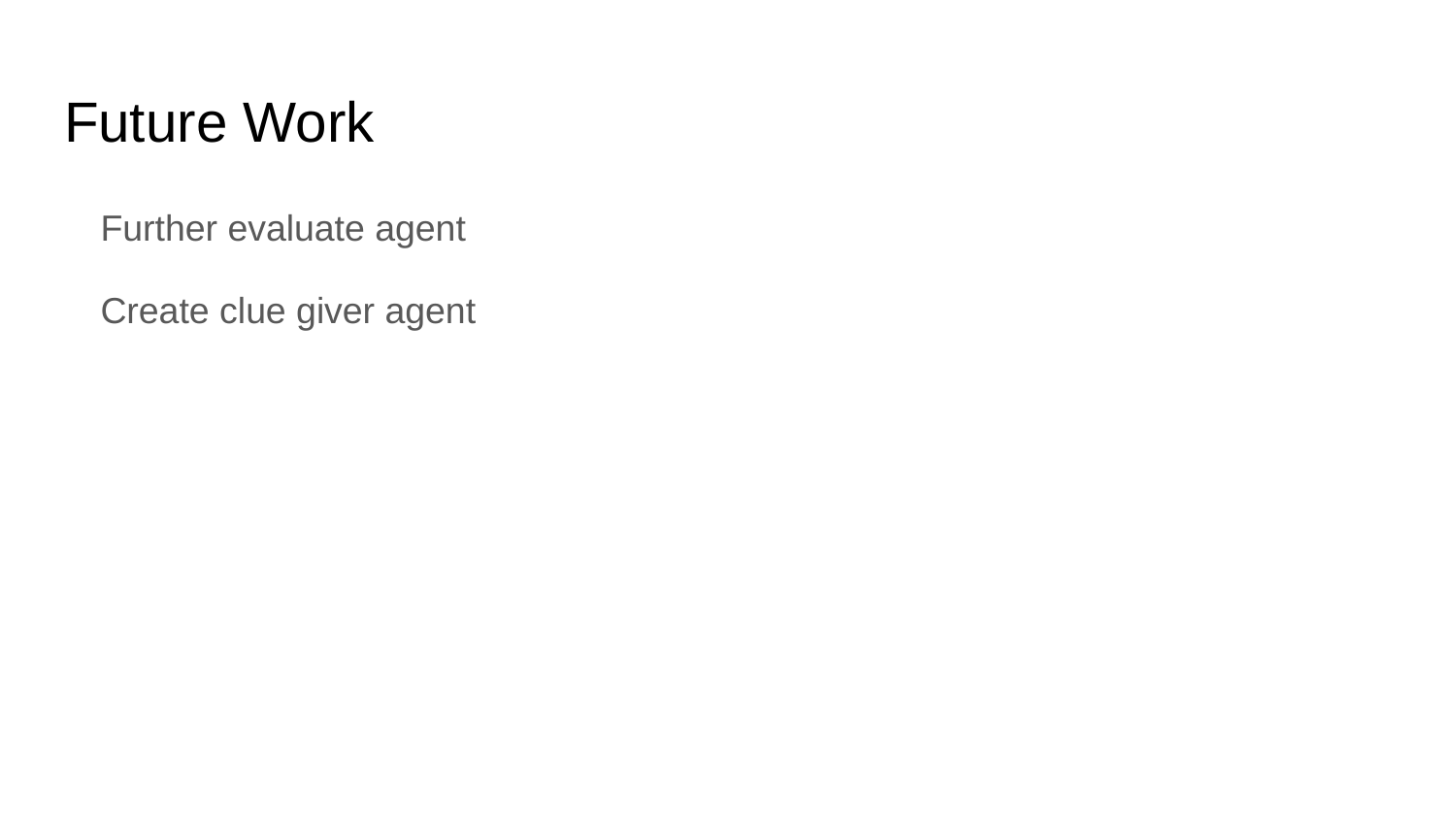

# Future Work
Further evaluate agent
Create clue giver agent